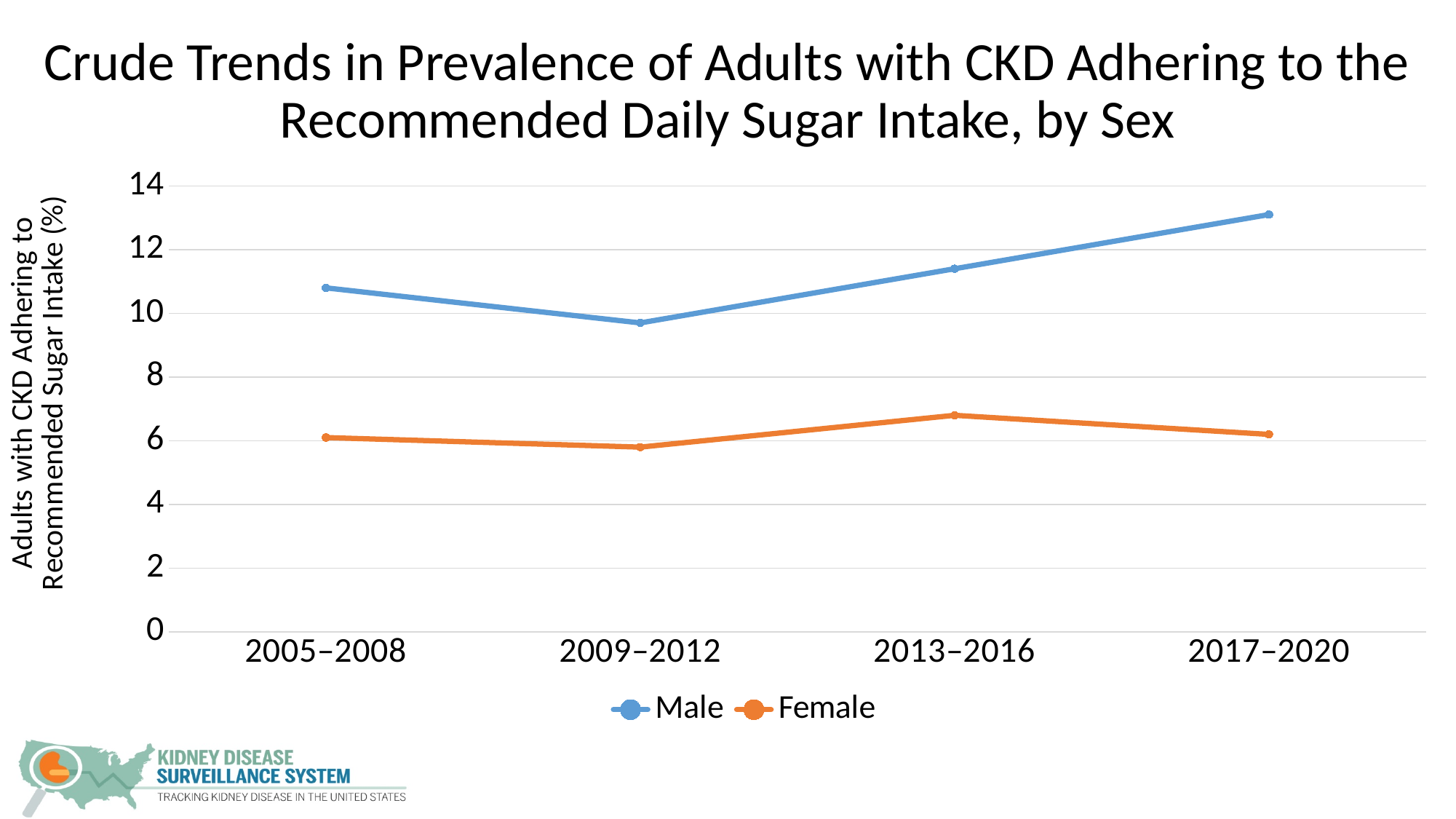

# Crude Trends in Prevalence of Adults with CKD Adhering to the Recommended Daily Sugar Intake, by Sex

### Chart

| Category | Male | Female |
|---|---|---|
| 2005–2008 | 10.8 | 6.1 |
| 2009–2012 | 9.7 | 5.8 |
| 2013–2016 | 11.4 | 6.8 |
| 2017–2020 | 13.1 | 6.2 |